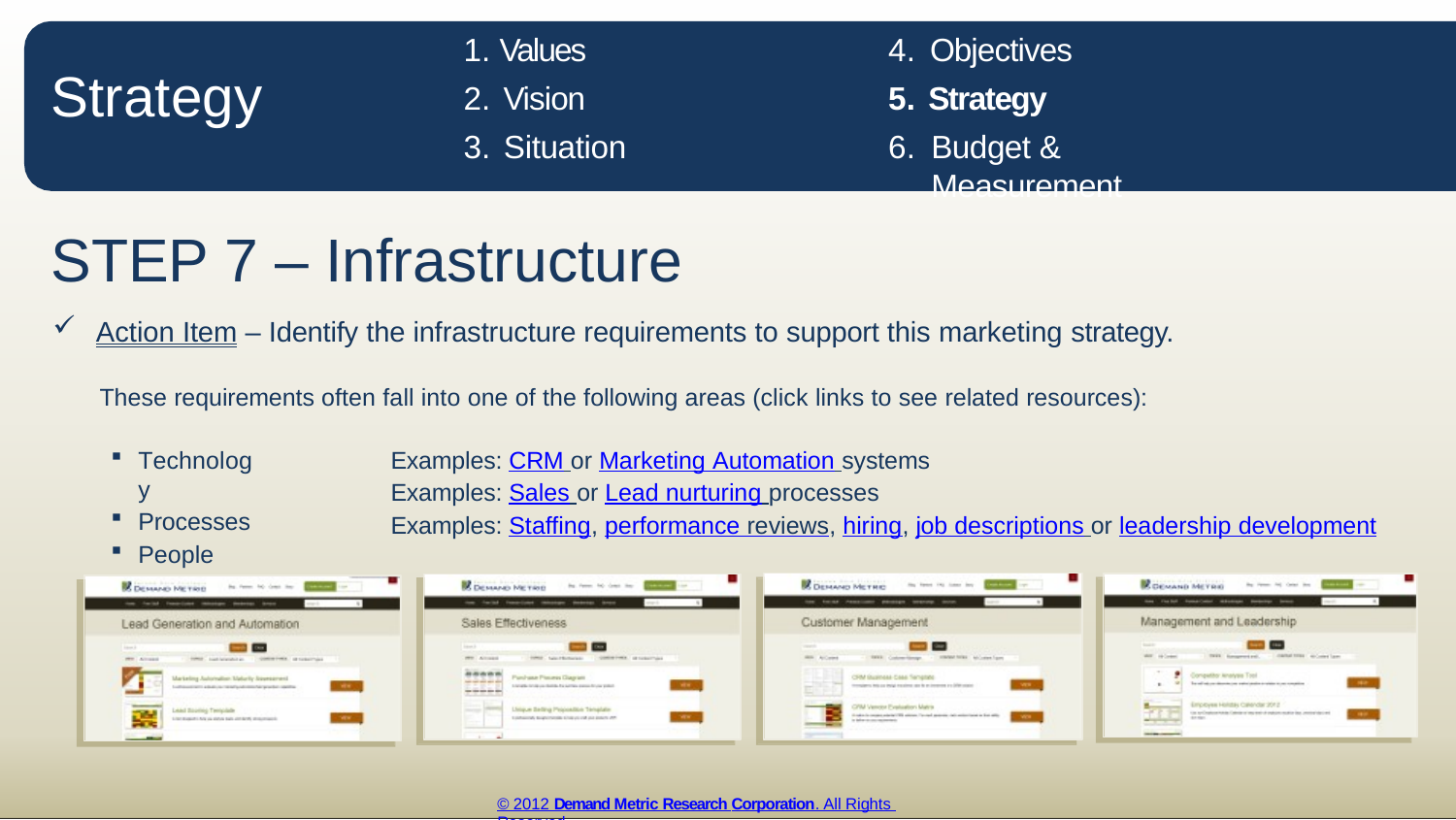

Objectives
Strategy
Budget & Measurement
Values
Vision
Situation

Strategy
STEP 7 – Infrastructure
Action Item – Identify the infrastructure requirements to support this marketing strategy.

These requirements often fall into one of the following areas (click links to see related resources):
Technology
Processes
People
Examples: CRM or Marketing Automation systems
Examples: Sales or Lead nurturing processes
Examples: Staffing, performance reviews, hiring, job descriptions or leadership development

© 2012 Demand Metric Research Corporation. All Rights Reserved.